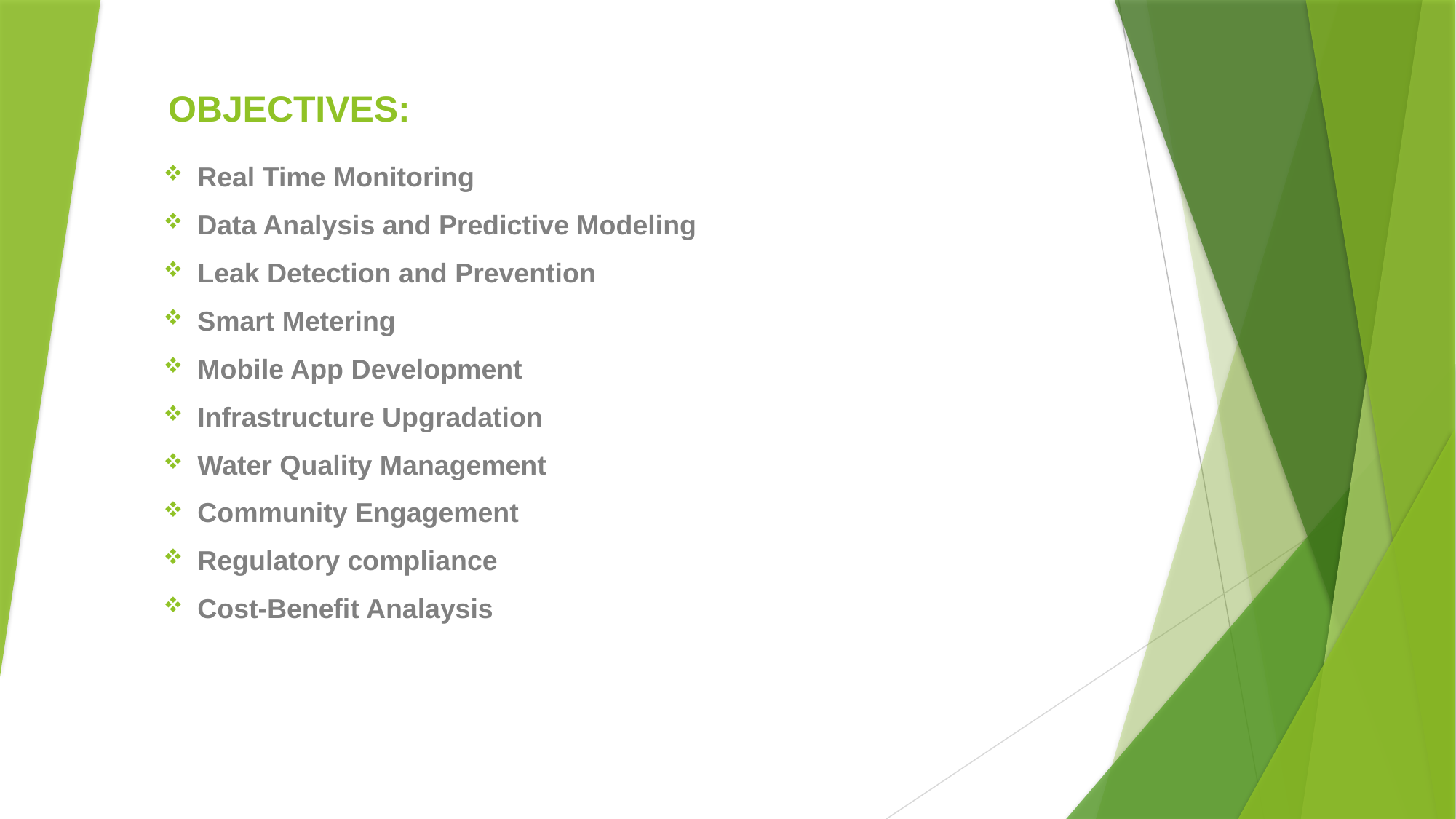

# OBJECTIVES:
Real Time Monitoring
Data Analysis and Predictive Modeling
Leak Detection and Prevention
Smart Metering
Mobile App Development
Infrastructure Upgradation
Water Quality Management
Community Engagement
Regulatory compliance
Cost-Benefit Analaysis